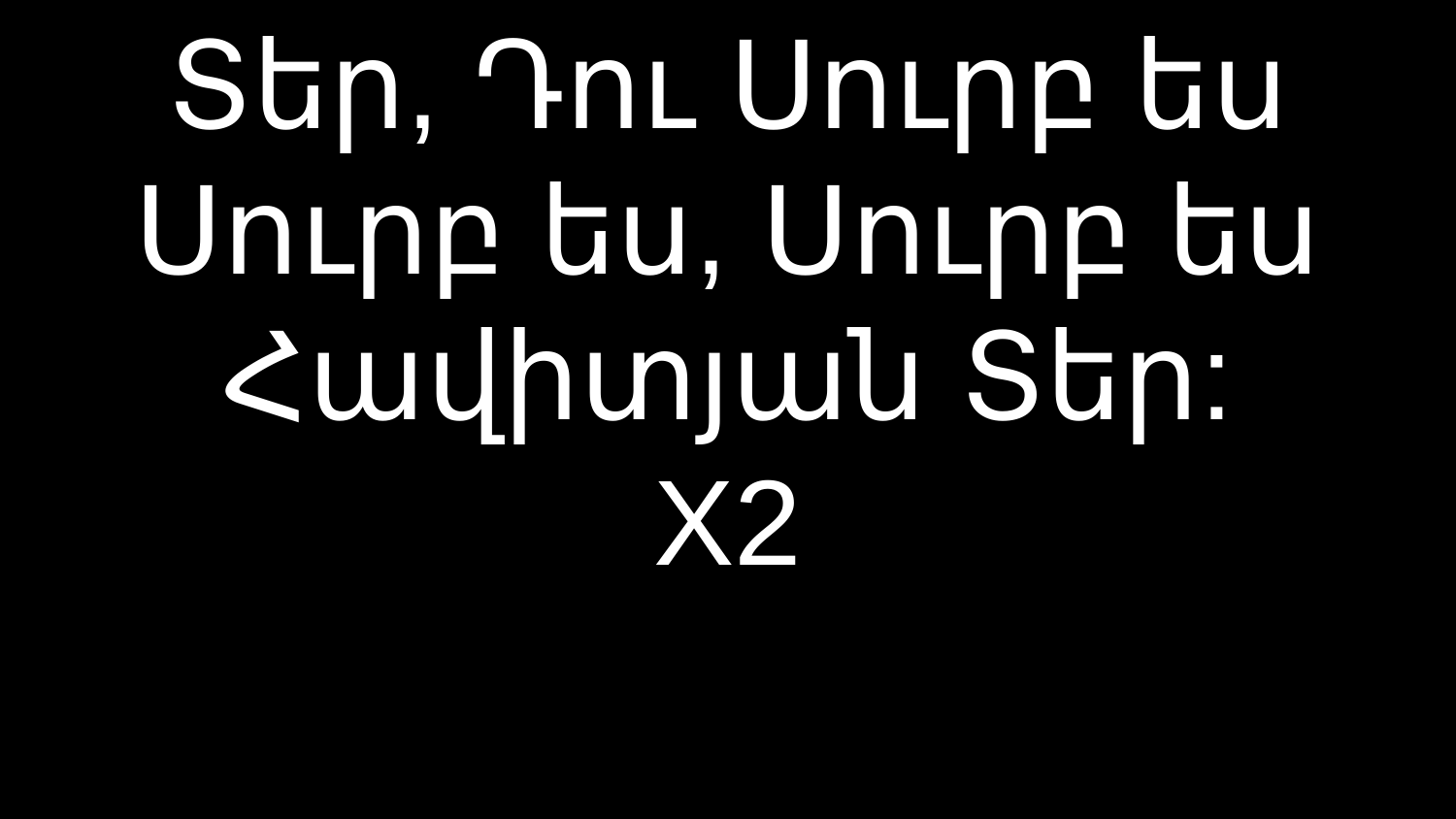

# Տեր, Դու Սուրբ ես Սուրբ ես, Սուրբ ես Հավիտյան Տեր: X2